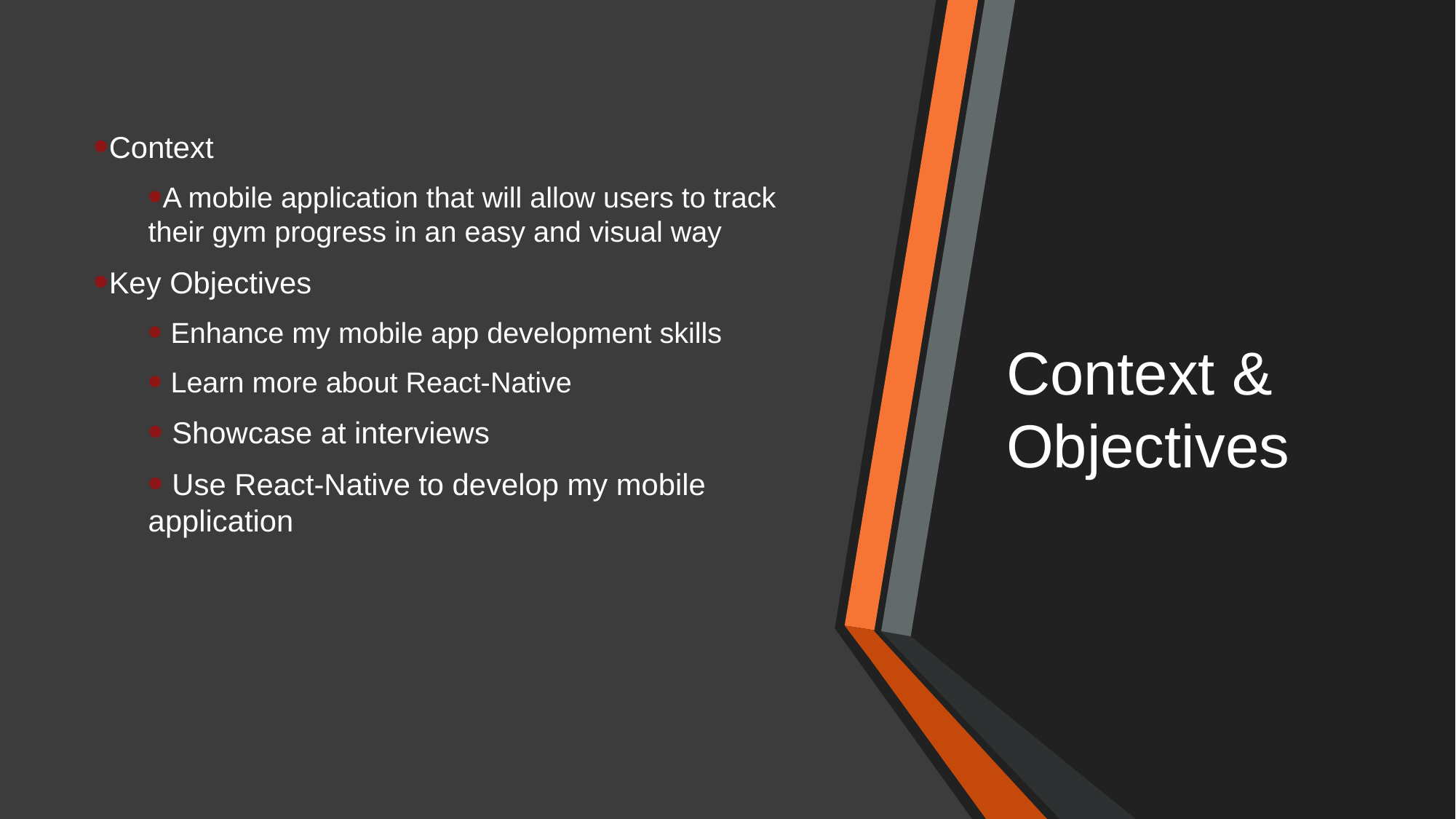

Context
A mobile application that will allow users to track their gym progress in an easy and visual way
Key Objectives
 Enhance my mobile app development skills
 Learn more about React-Native
 Showcase at interviews
 Use React-Native to develop my mobile   application

# Context & Objectives